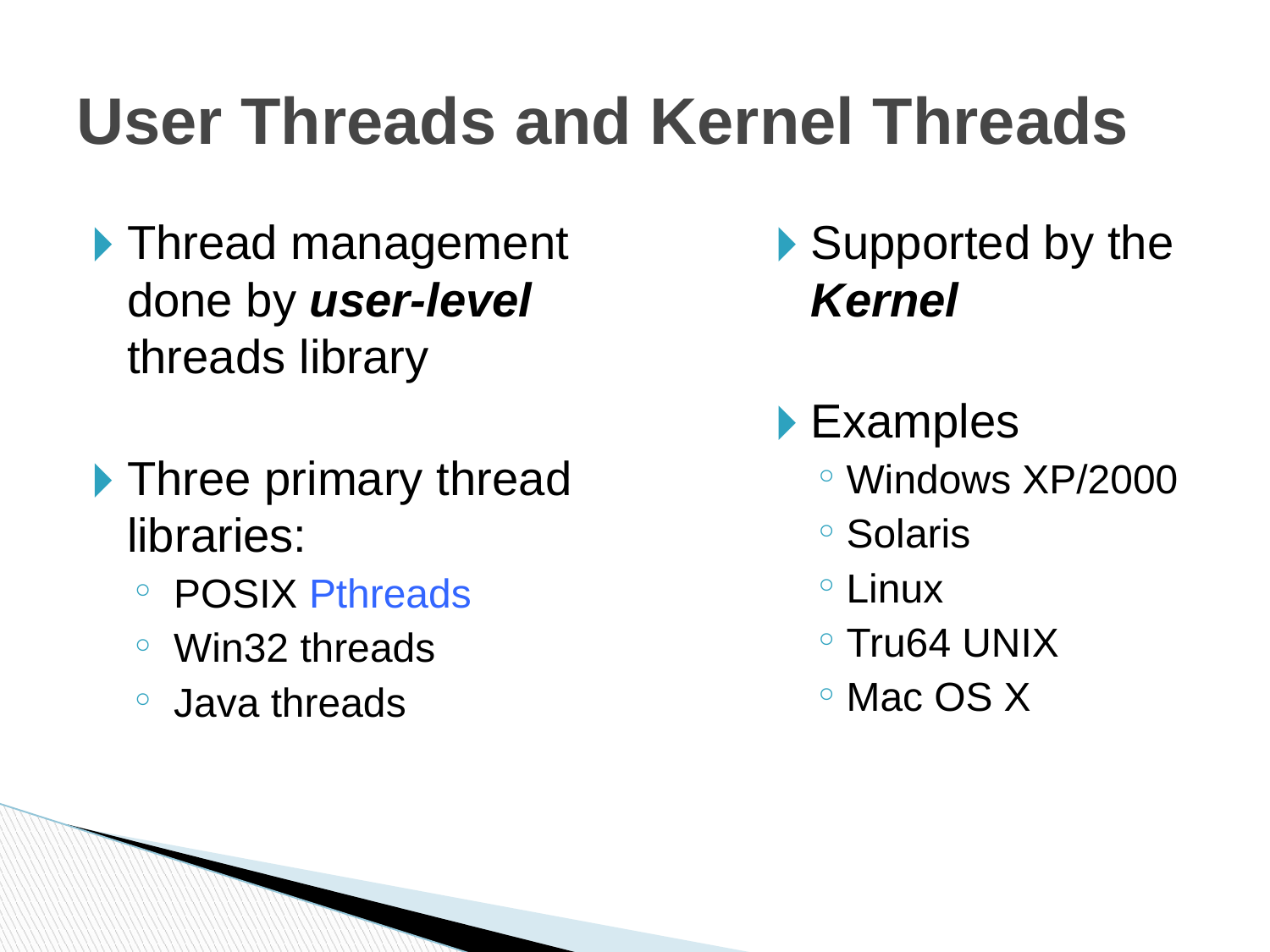

# User Threads and Kernel Threads
Thread management done by user-level threads library
Three primary thread libraries:
 POSIX Pthreads
 Win32 threads
 Java threads
Supported by the Kernel
Examples
Windows XP/2000
Solaris
Linux
Tru64 UNIX
Mac OS X